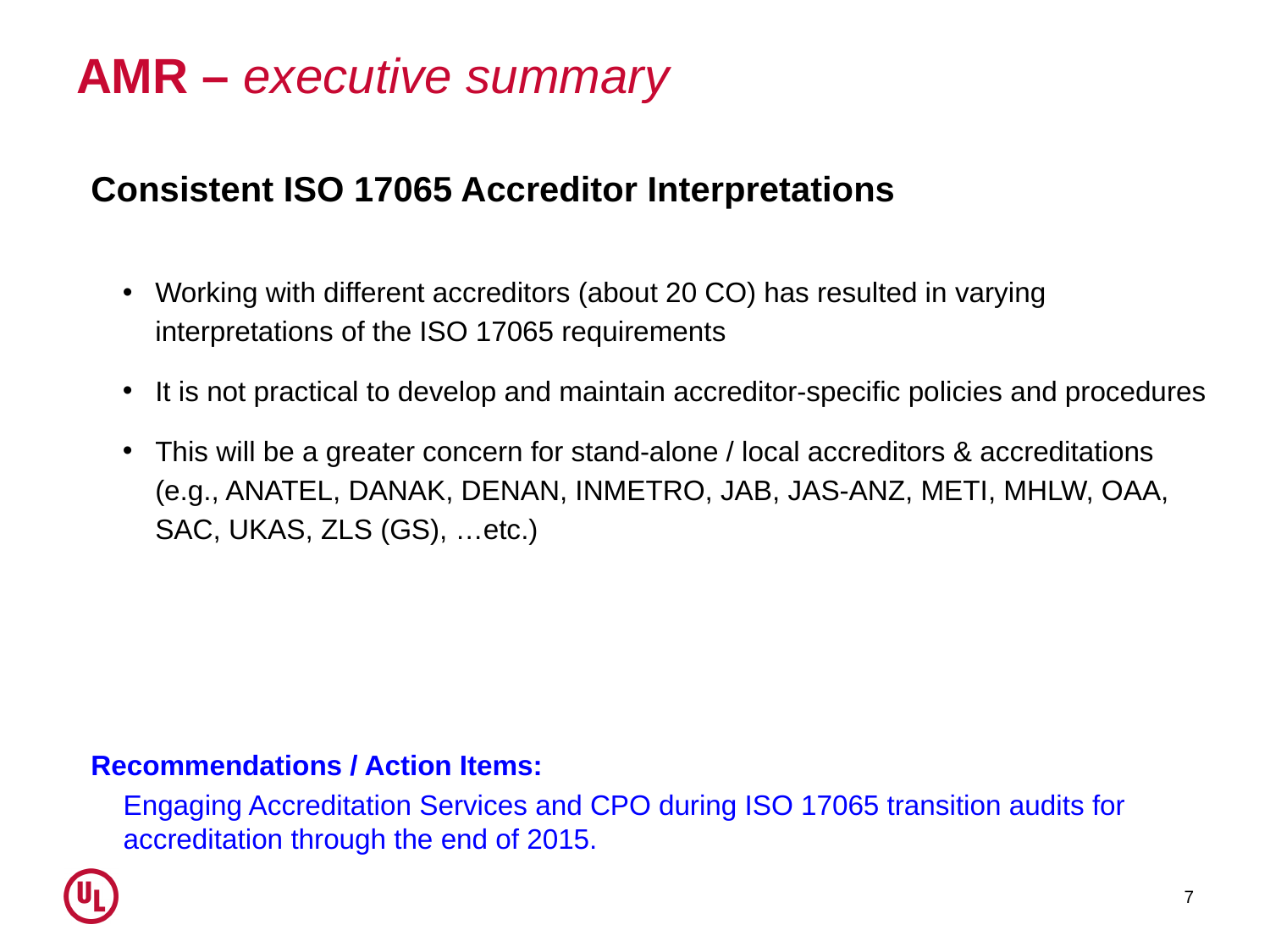

# AMR – executive summary
Consistent ISO 17065 Accreditor Interpretations

Working with different accreditors (about 20 CO) has resulted in varying interpretations of the ISO 17065 requirements
It is not practical to develop and maintain accreditor-specific policies and procedures
This will be a greater concern for stand-alone / local accreditors & accreditations
(e.g., ANATEL, DANAK, DENAN, INMETRO, JAB, JAS-ANZ, METI, MHLW, OAA, SAC, UKAS, ZLS (GS), …etc.)

Recommendations / Action Items:
Engaging Accreditation Services and CPO during ISO 17065 transition audits for accreditation through the end of 2015.
7